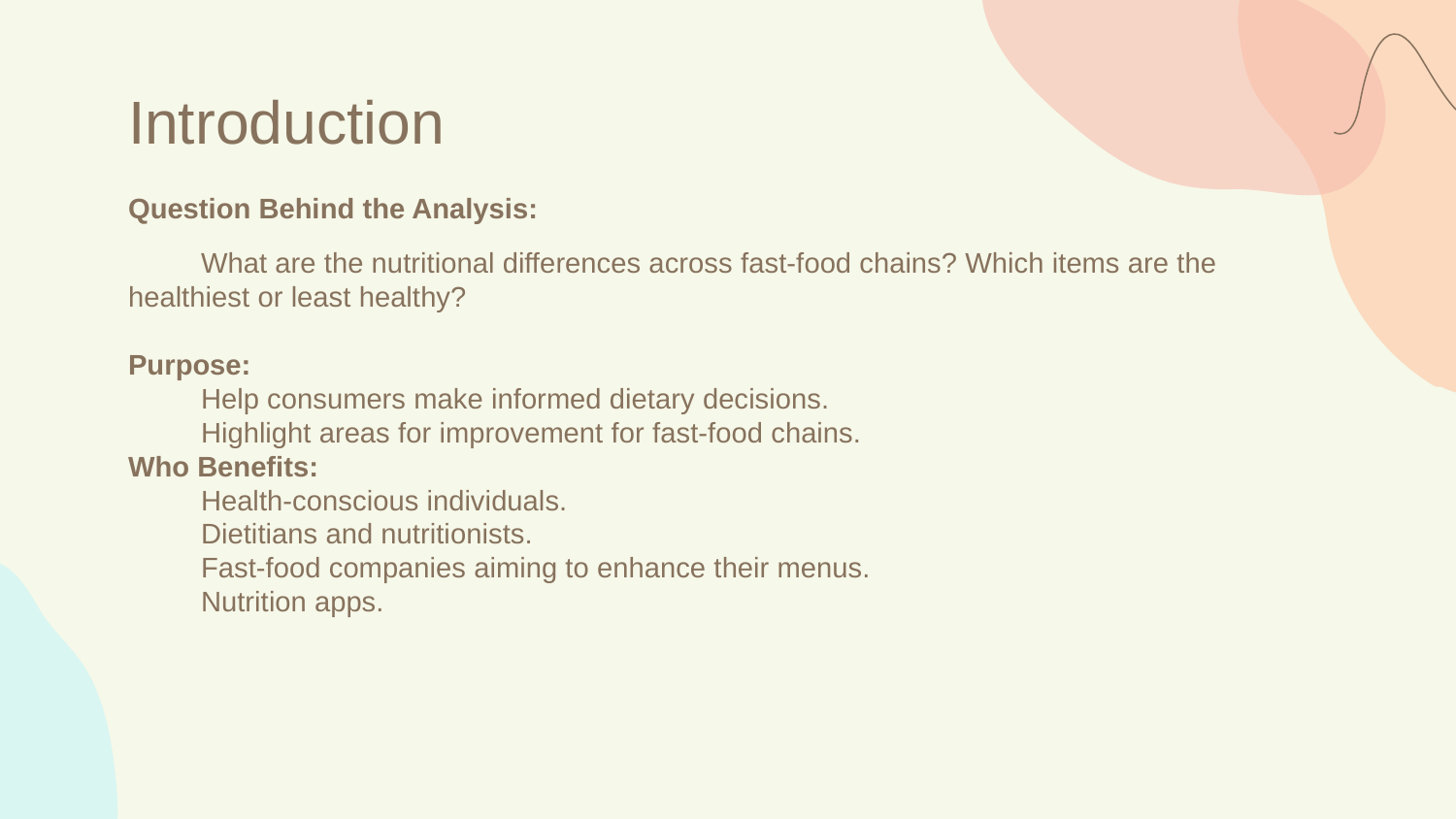

# Introduction
Question Behind the Analysis:
What are the nutritional differences across fast-food chains? Which items are the healthiest or least healthy?

Purpose:
Help consumers make informed dietary decisions.
Highlight areas for improvement for fast-food chains.
Who Benefits:
Health-conscious individuals.
Dietitians and nutritionists.
Fast-food companies aiming to enhance their menus.
Nutrition apps.